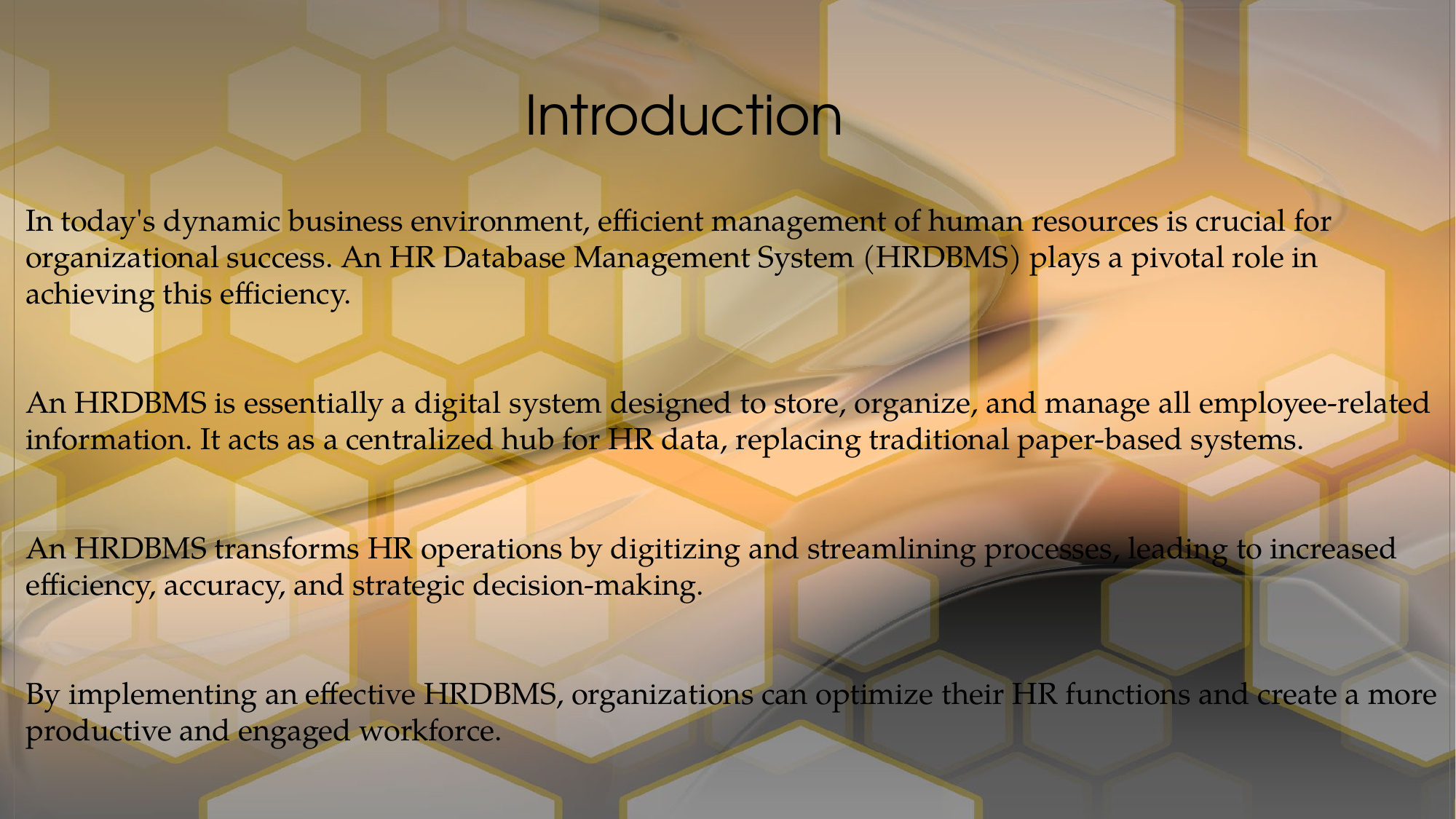

In today's dynamic business environment, efficient management of human resources is crucial for organizational success. An HR Database Management System (HRDBMS) plays a pivotal role in achieving this efficiency.

An HRDBMS is essentially a digital system designed to store, organize, and manage all employee-related information. It acts as a centralized hub for HR data, replacing traditional paper-based systems.

An HRDBMS transforms HR operations by digitizing and streamlining processes, leading to increased efficiency, accuracy, and strategic decision-making.

By implementing an effective HRDBMS, organizations can optimize their HR functions and create a more productive and engaged workforce.

Introduction